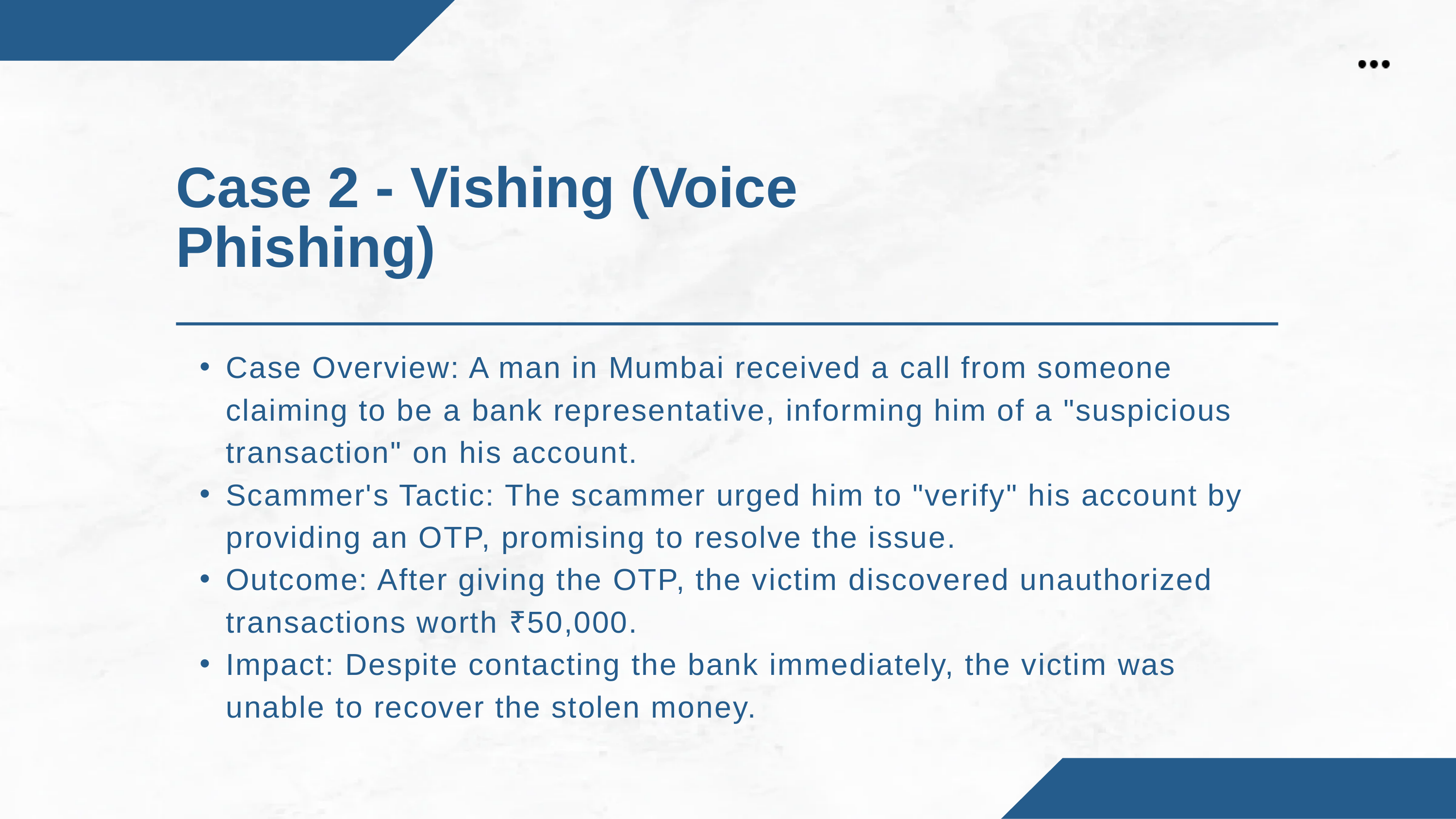

Case 2 - Vishing (Voice Phishing)

Case Overview: A man in Mumbai received a call from someone claiming to be a bank representative, informing him of a "suspicious transaction" on his account.
Scammer's Tactic: The scammer urged him to "verify" his account by providing an OTP, promising to resolve the issue.
Outcome: After giving the OTP, the victim discovered unauthorized transactions worth ₹50,000.
Impact: Despite contacting the bank immediately, the victim was unable to recover the stolen money.